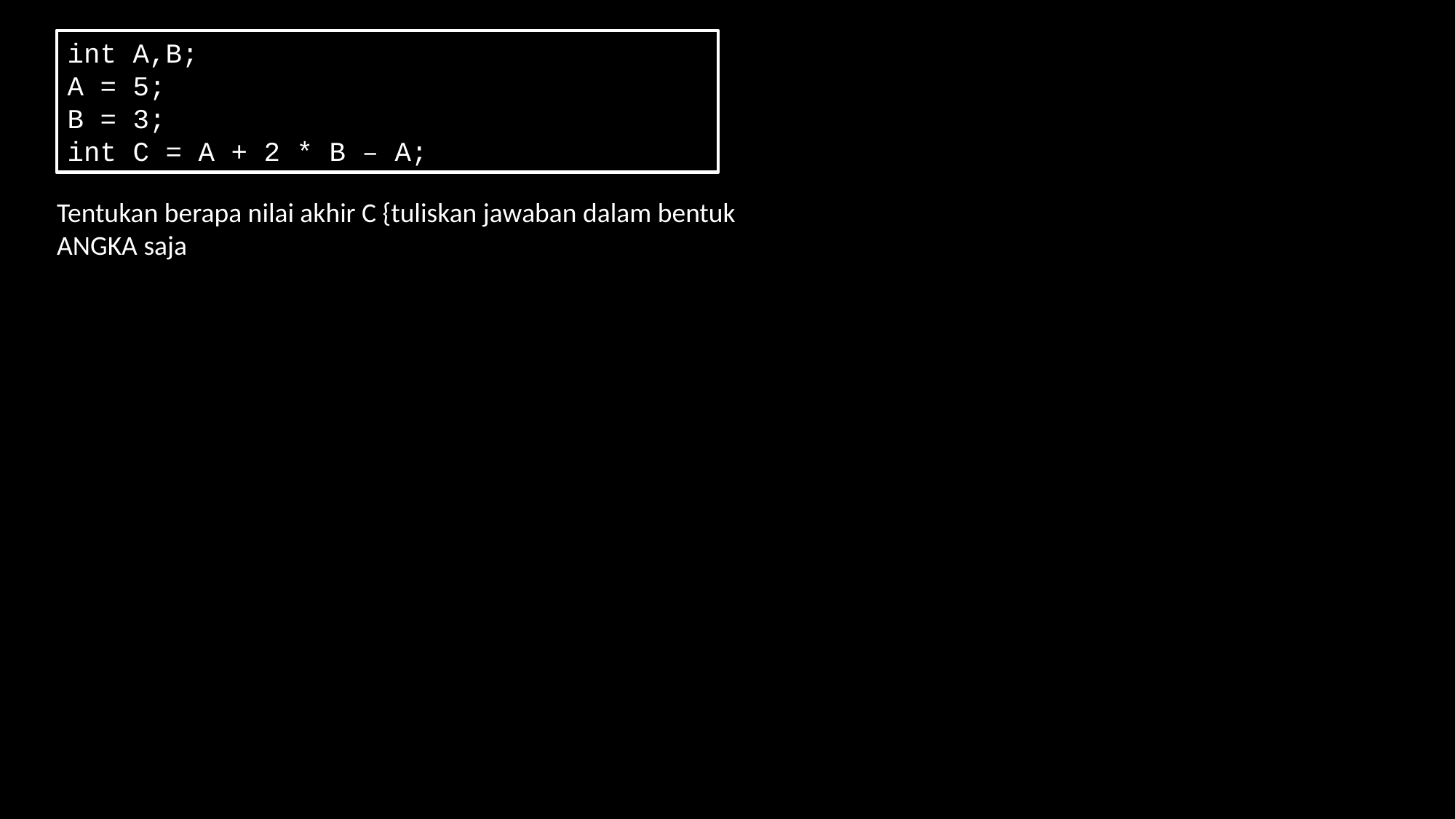

int A,B;
A = 5;
B = 3;
int C = A + 2 * B – A;
Tentukan berapa nilai akhir C {tuliskan jawaban dalam bentuk ANGKA saja